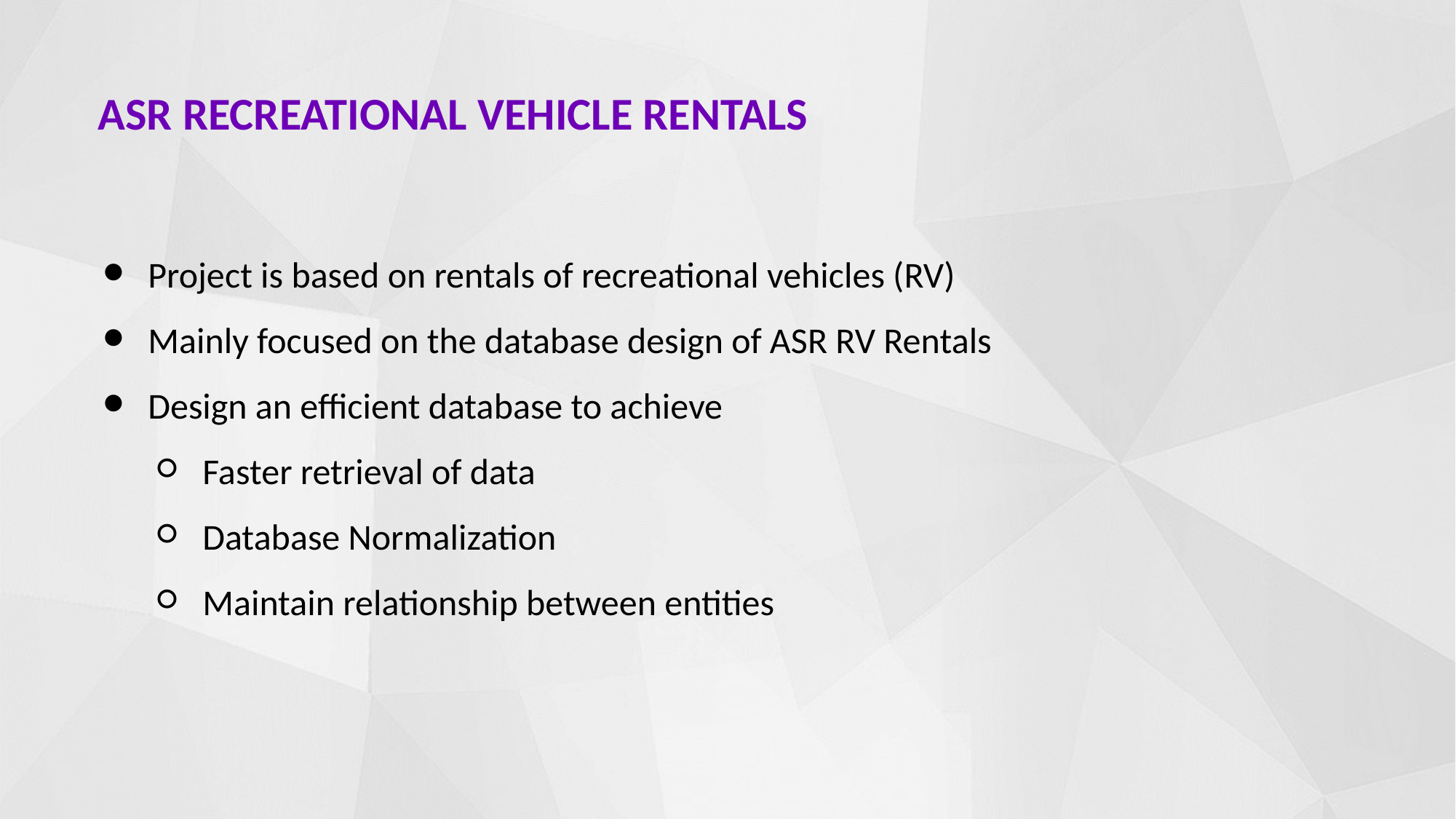

ASR RECREATIONAL VEHICLE RENTALS
Project is based on rentals of recreational vehicles (RV)
Mainly focused on the database design of ASR RV Rentals
Design an efficient database to achieve
Faster retrieval of data
Database Normalization
Maintain relationship between entities